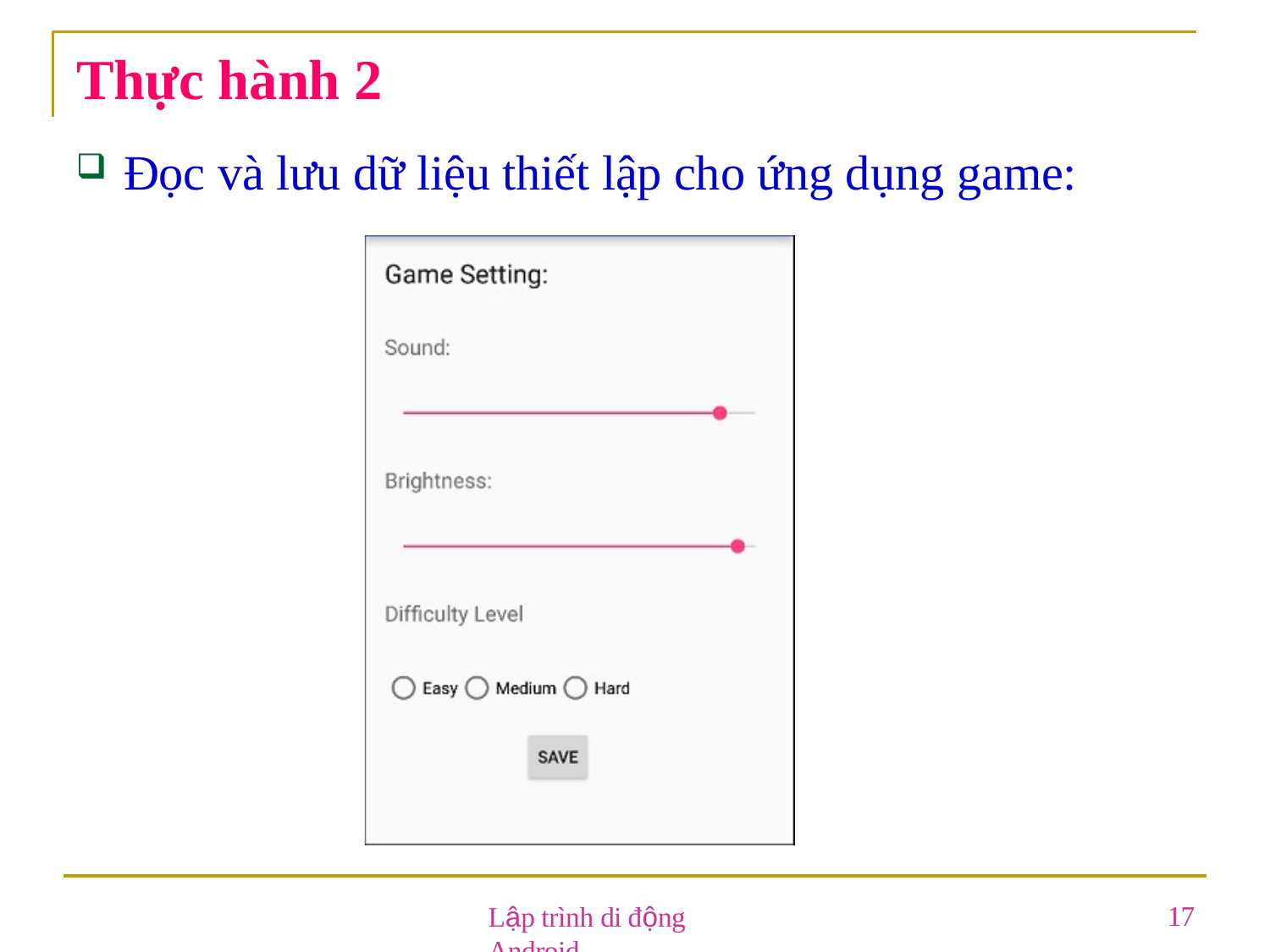

# Thực hành 2
Đọc và lưu dữ liệu thiết lập cho ứng dụng game:

Lập trình di động Android
17